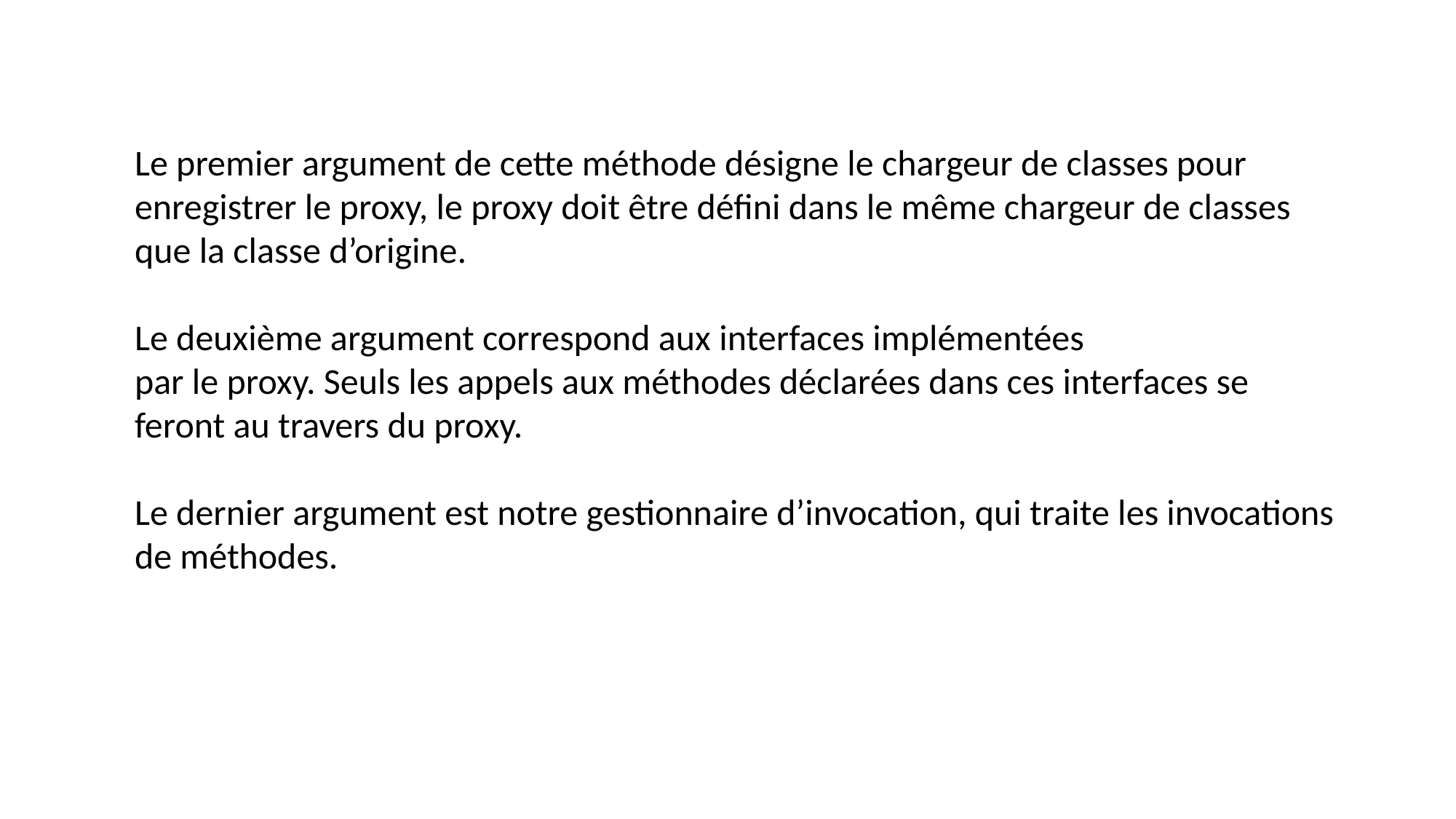

Le premier argument de cette méthode désigne le chargeur de classes pour enregistrer le proxy, le proxy doit être défini dans le même chargeur de classes que la classe d’origine.

Le deuxième argument correspond aux interfaces implémentées
par le proxy. Seuls les appels aux méthodes déclarées dans ces interfaces se
feront au travers du proxy.

Le dernier argument est notre gestionnaire d’invocation, qui traite les invocations de méthodes.